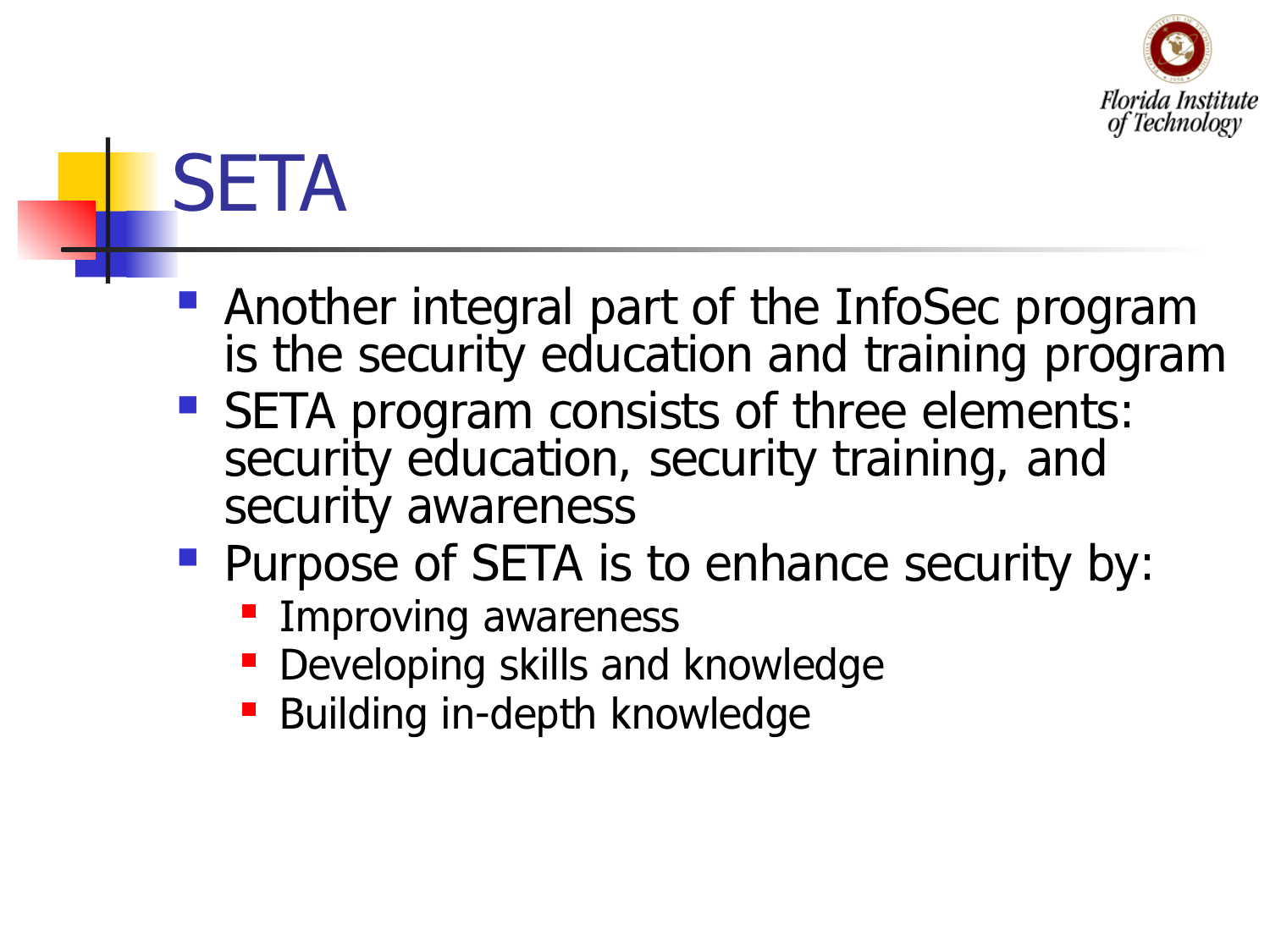

# SETA
Another integral part of the InfoSec program is the security education and training program
SETA program consists of three elements: security education, security training, and security awareness
Purpose of SETA is to enhance security by:
Improving awareness
Developing skills and knowledge
Building in-depth knowledge